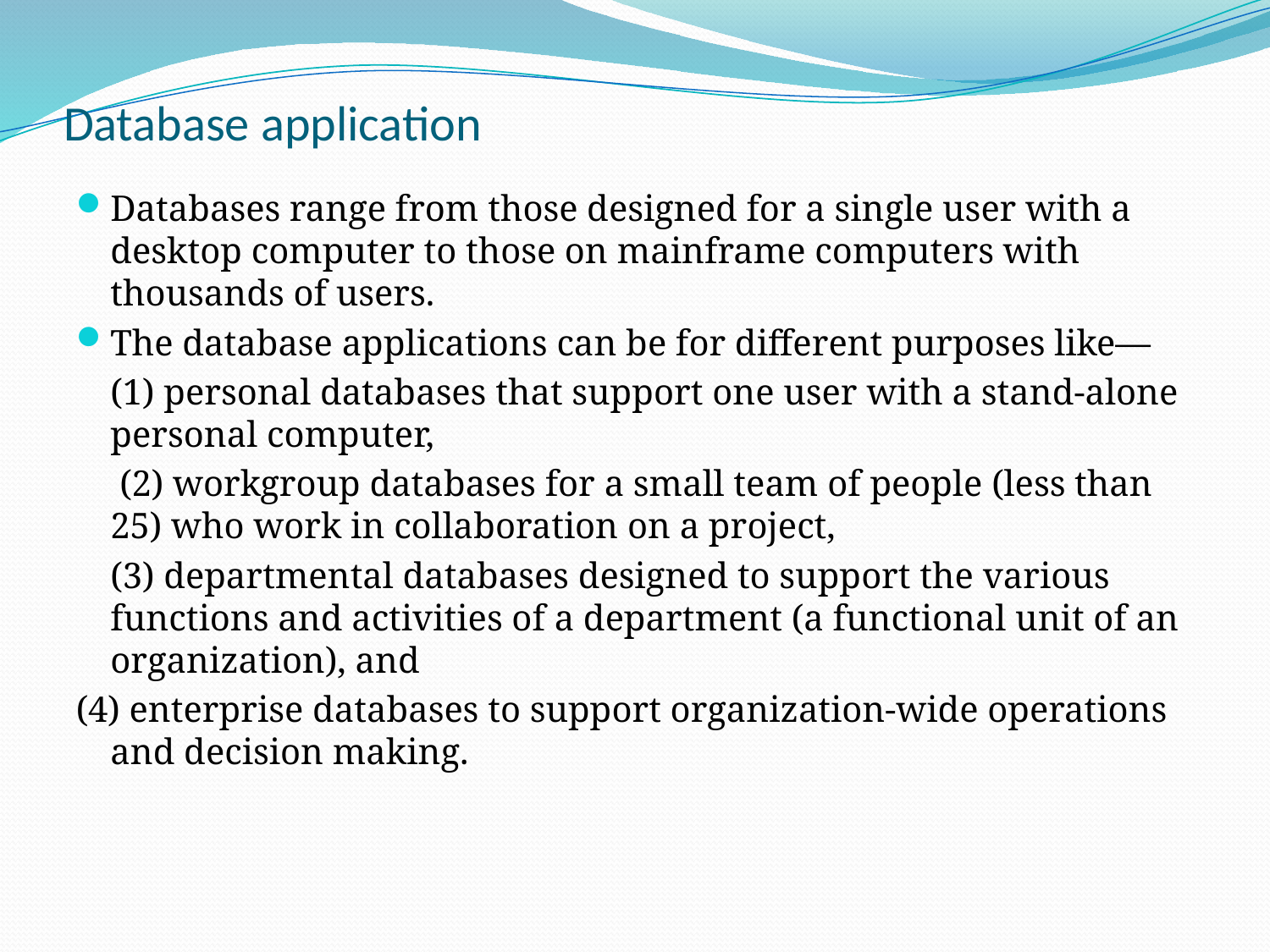

# Database application
Databases range from those designed for a single user with a desktop computer to those on mainframe computers with thousands of users.
The database applications can be for different purposes like—
	(1) personal databases that support one user with a stand-alone personal computer,
	 (2) workgroup databases for a small team of people (less than 25) who work in collaboration on a project,
	(3) departmental databases designed to support the various functions and activities of a department (a functional unit of an organization), and
(4) enterprise databases to support organization-wide operations and decision making.